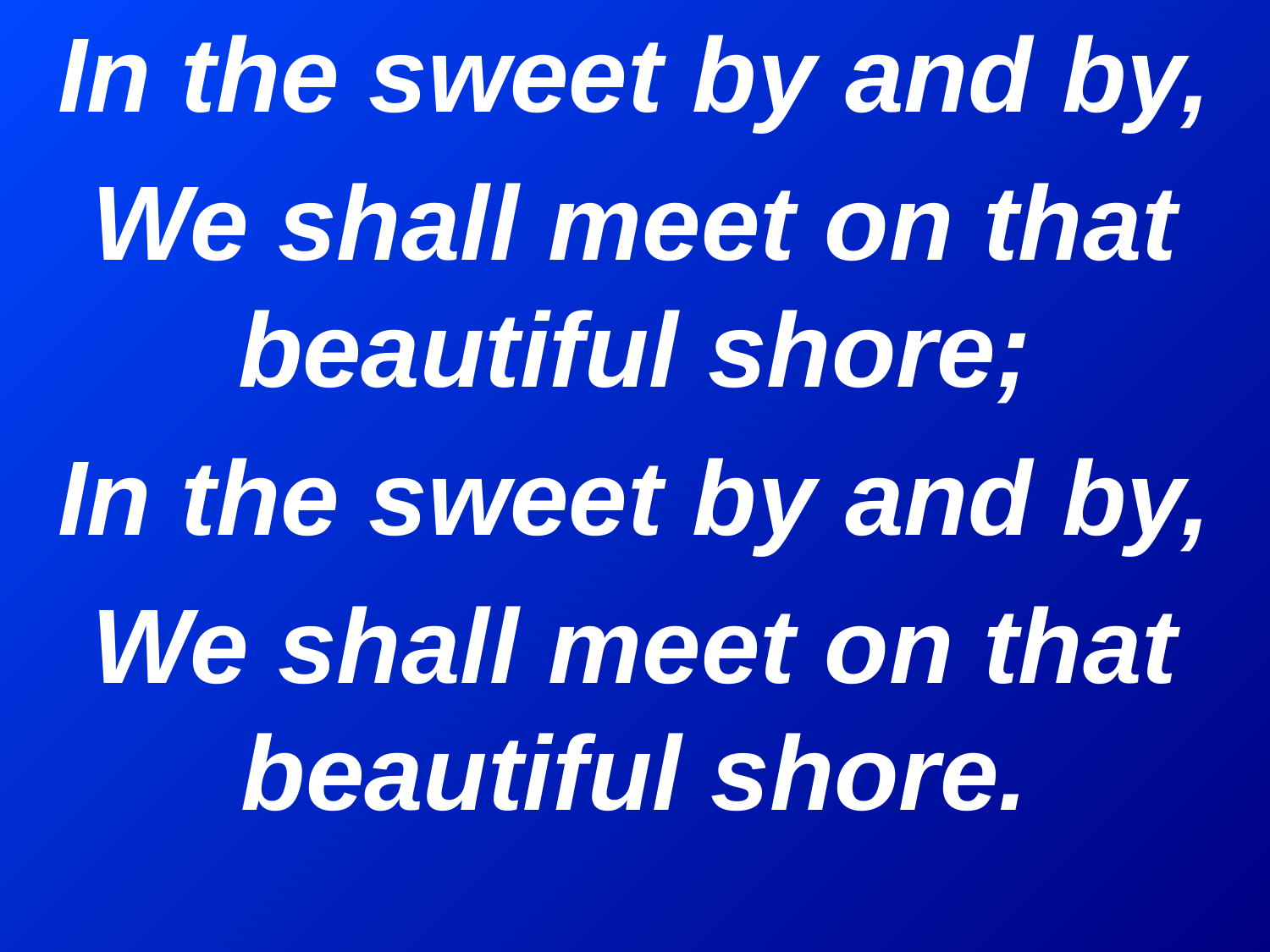

In the sweet by and by,
We shall meet on that beautiful shore;
In the sweet by and by,
We shall meet on that beautiful shore.